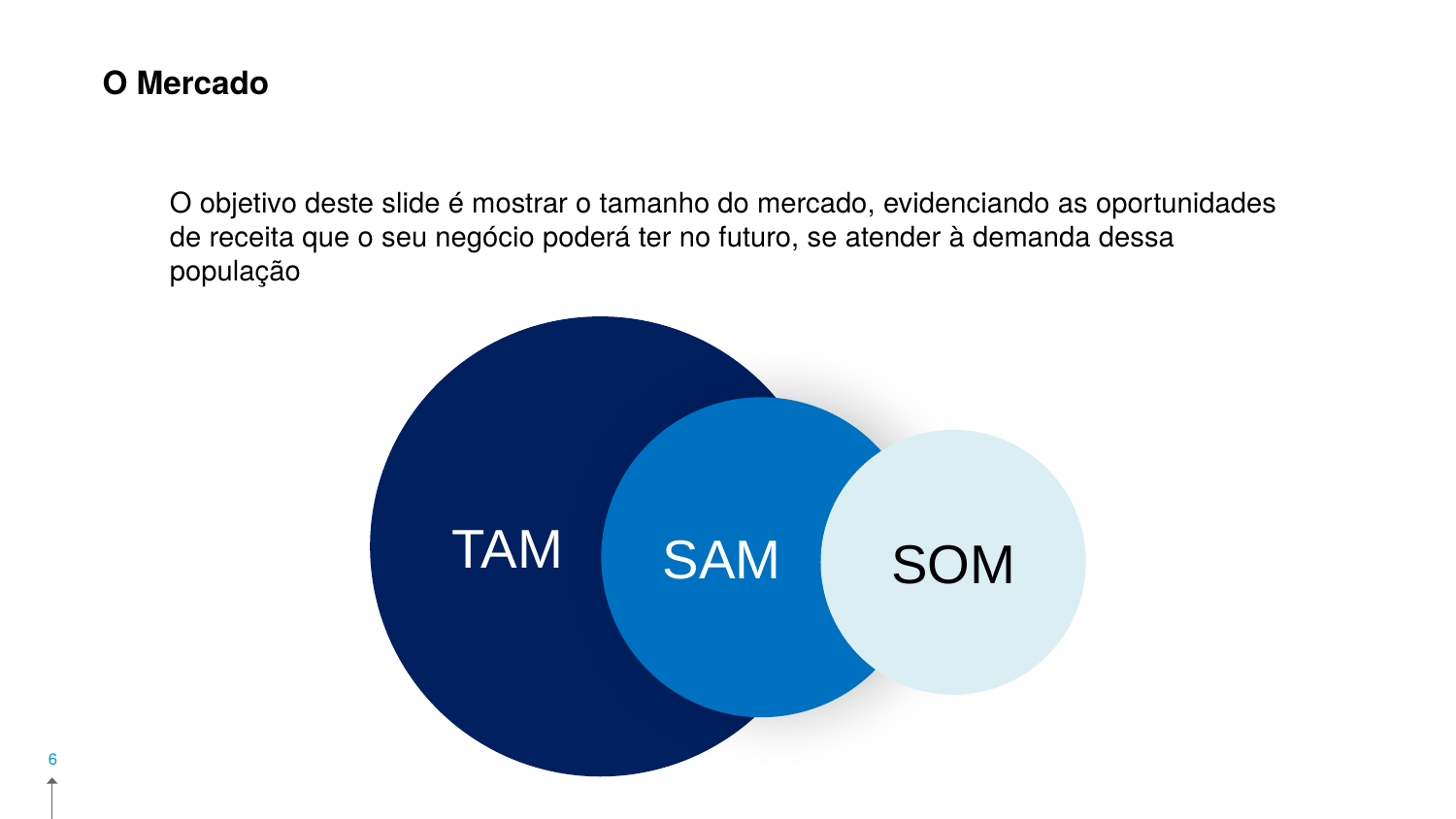

O Mercado
O objetivo deste slide é mostrar o tamanho do mercado, evidenciando as oportunidades de receita que o seu negócio poderá ter no futuro, se atender à demanda dessa população
TAM
SAM
SOM